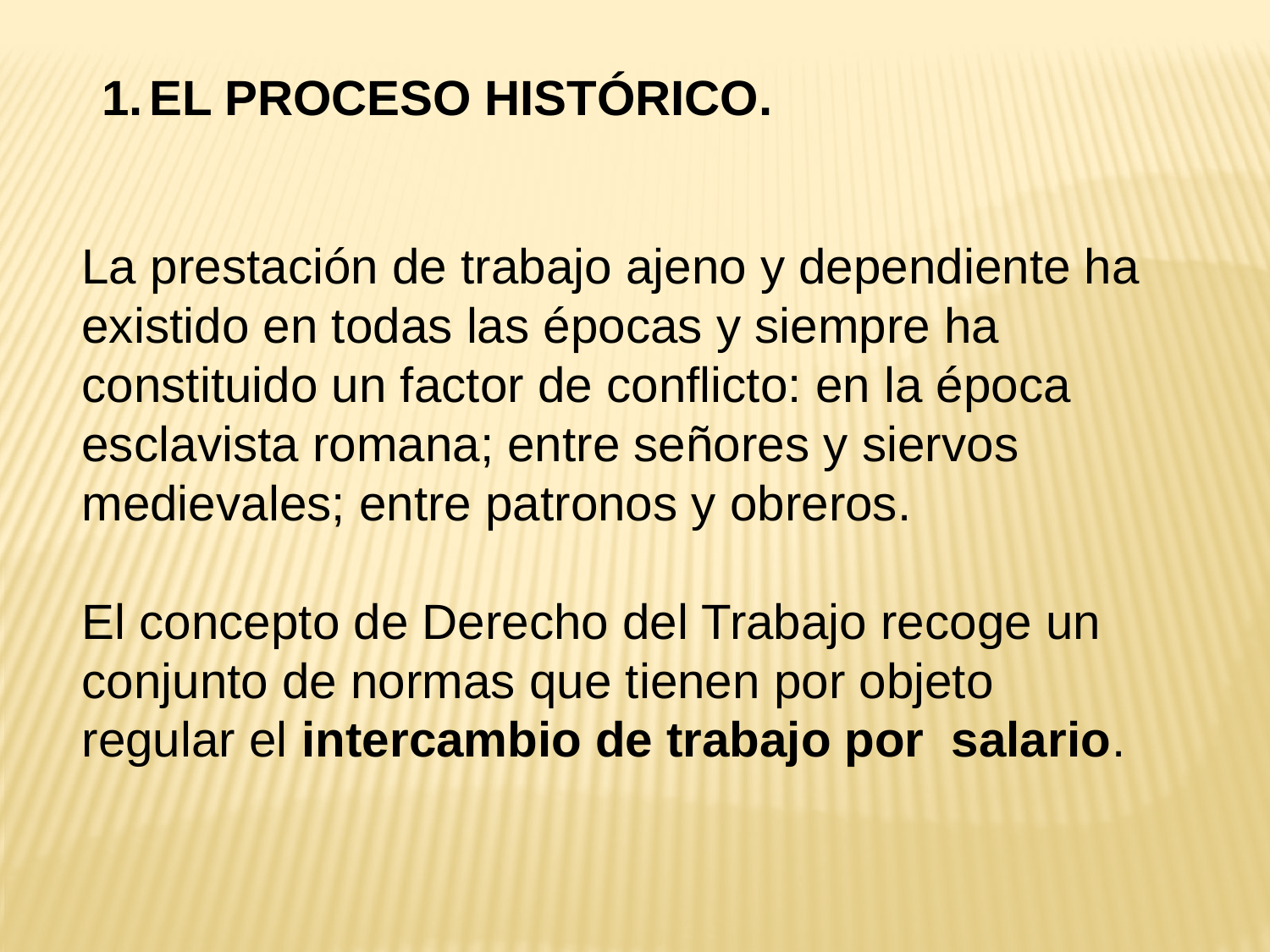

EL PROCESO HISTÓRICO.

La prestación de trabajo ajeno y dependiente ha existido en todas las épocas y siempre ha constituido un factor de conflicto: en la época esclavista romana; entre señores y siervos medievales; entre patronos y obreros.

El concepto de Derecho del Trabajo recoge un conjunto de normas que tienen por objeto regular el intercambio de trabajo por  salario.